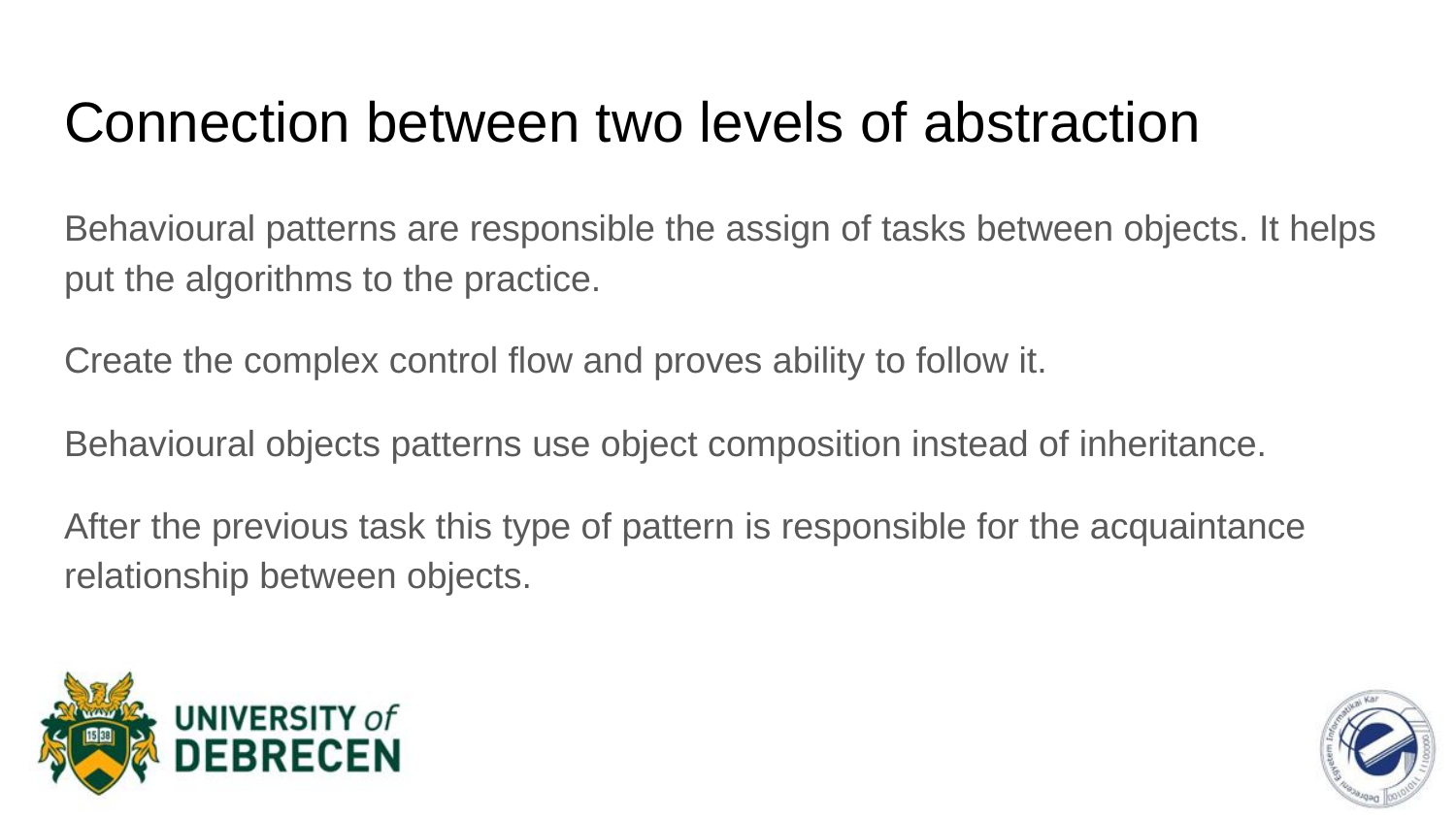

# Connection between two levels of abstraction

Behavioural patterns are responsible the assign of tasks between objects. It helps put the algorithms to the practice.
Create the complex control flow and proves ability to follow it.
Behavioural objects patterns use object composition instead of inheritance.
After the previous task this type of pattern is responsible for the acquaintance relationship between objects.